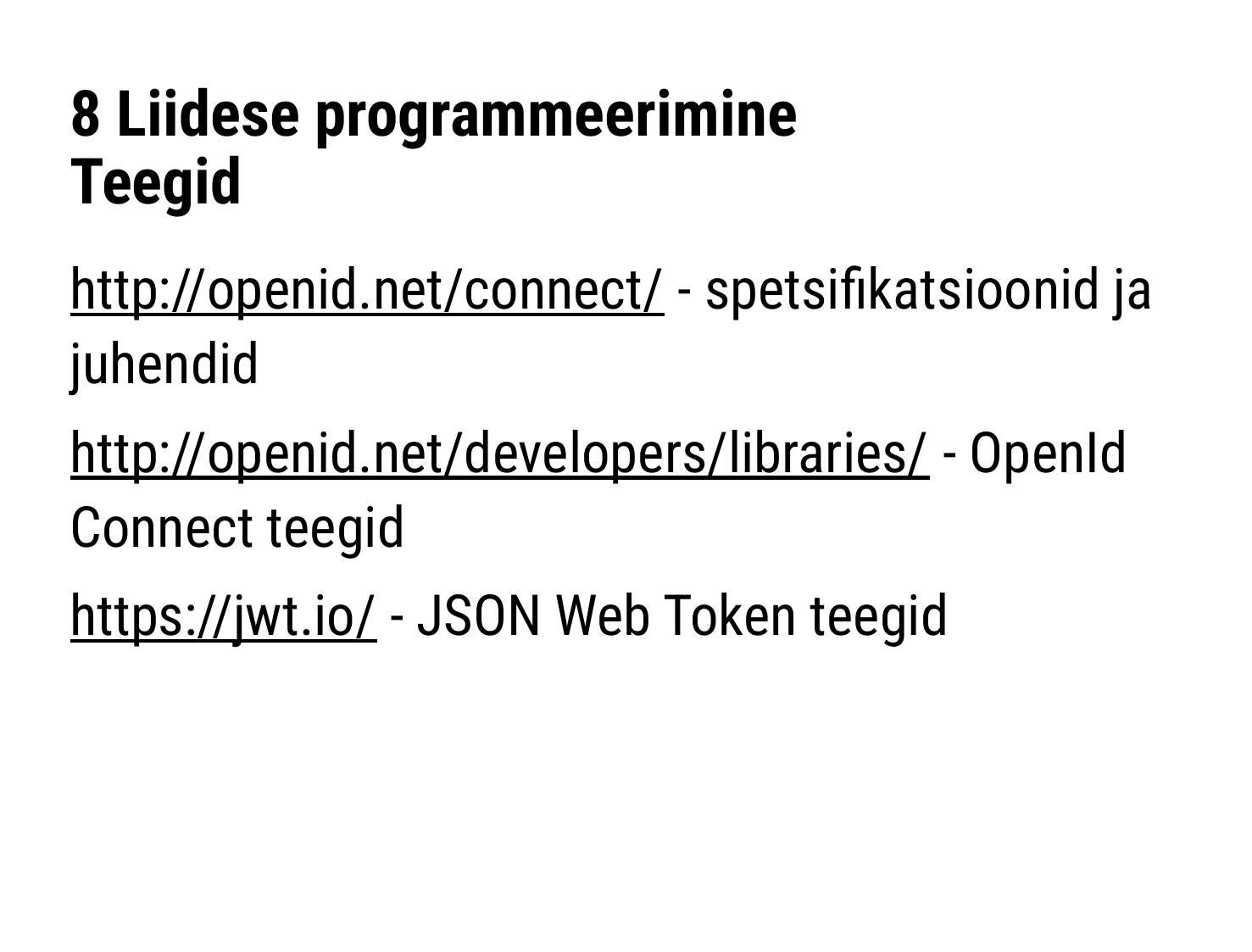

# 8 Liidese programmeerimine Teegid
http://openid.net/connect/ - spetsifikatsioonid ja juhendid
http://openid.net/developers/libraries/ - OpenId Connect teegid
https://jwt.io/ - JSON Web Token teegid